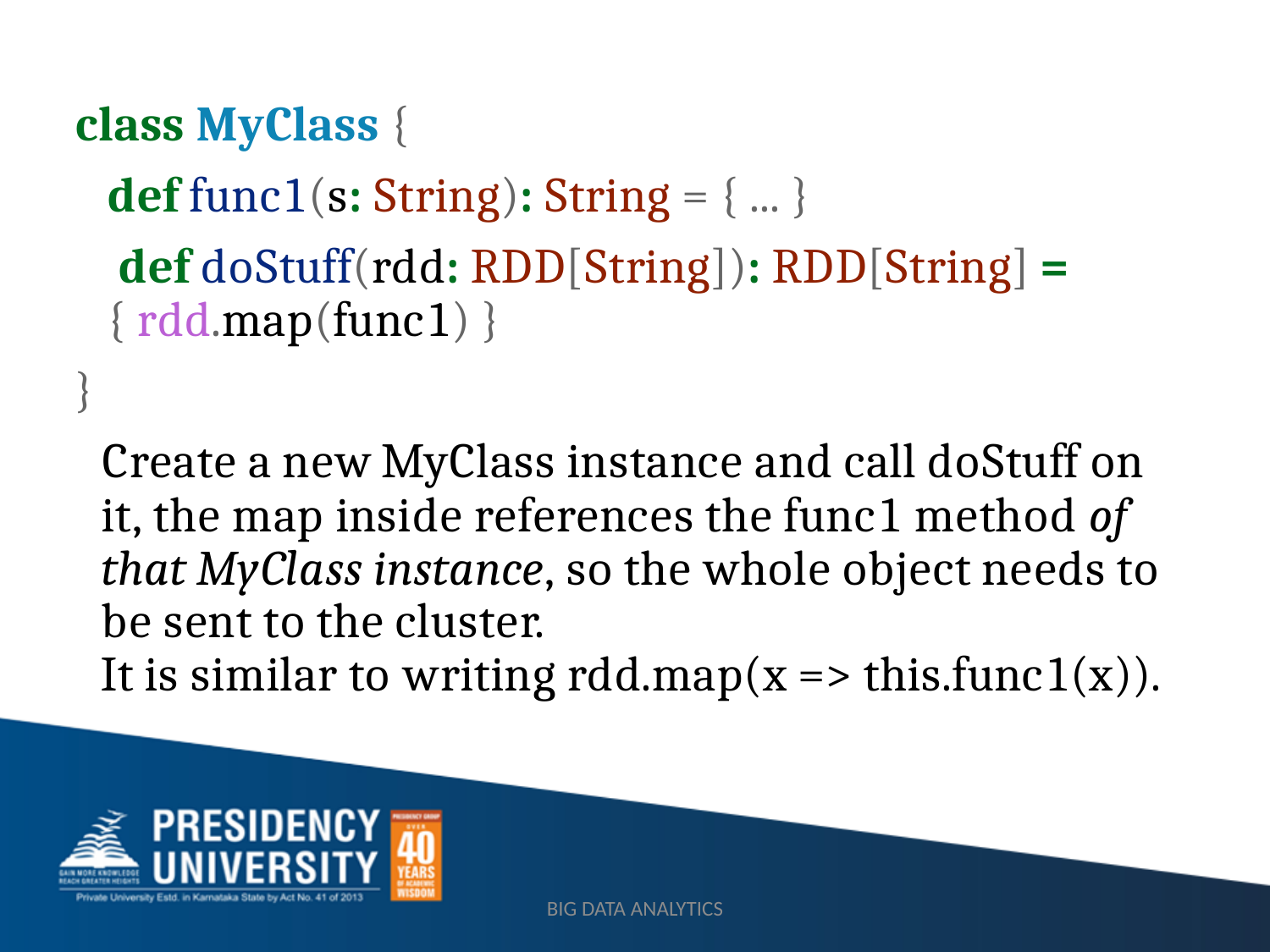

class MyClass {
	def func1(s: String): String = { ... }
	 def doStuff(rdd: RDD[String]): RDD[String] = { rdd.map(func1) }
}
# Create a new MyClass instance and call doStuff on it, the map inside references the func1 method of that MyClass instance, so the whole object needs to be sent to the cluster. It is similar to writing rdd.map(x => this.func1(x)).
BIG DATA ANALYTICS